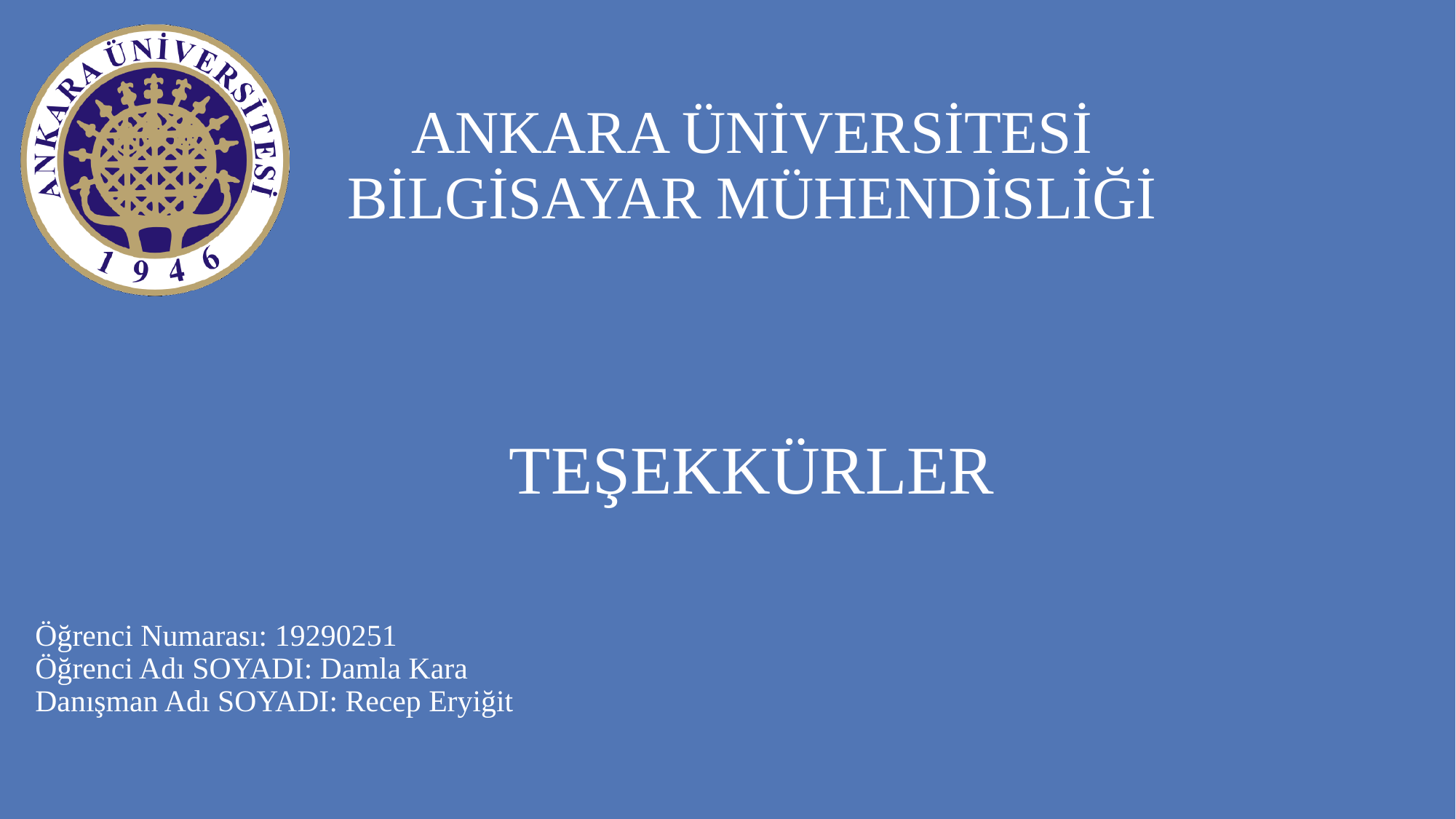

ANKARA ÜNİVERSİTESİ
BİLGİSAYAR MÜHENDİSLİĞİ
TEŞEKKÜRLER
Öğrenci Numarası: 19290251
Öğrenci Adı SOYADI: Damla Kara
Danışman Adı SOYADI: Recep Eryiğit